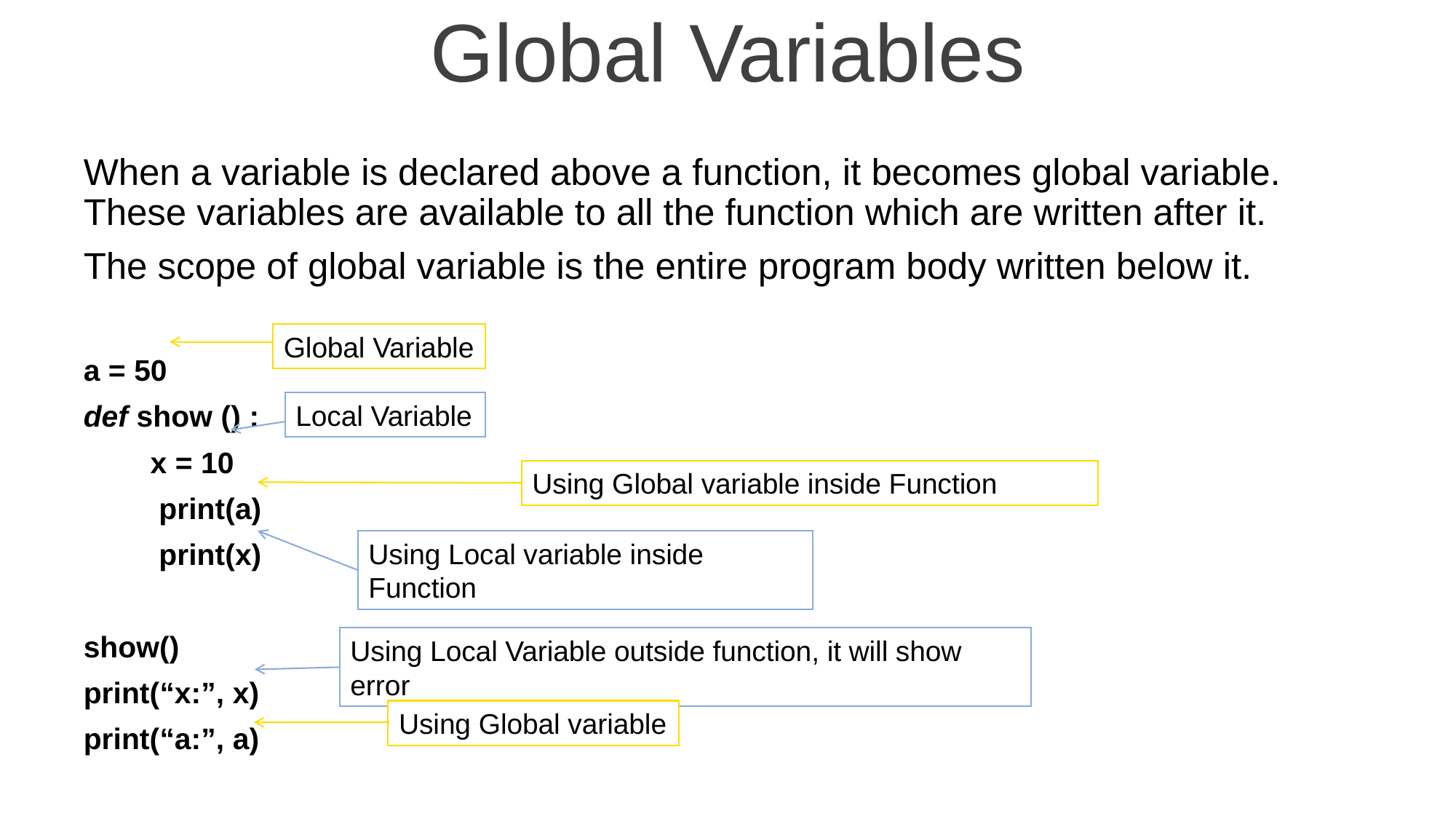

# Global Variables
When a variable is declared above a function, it becomes global variable. These variables are available to all the function which are written after it.
The scope of global variable is the entire program body written below it.

a = 50
def show () :
        x = 10
         print(a)
         print(x)

show()
print(“x:”, x)
print(“a:”, a)
Global Variable
Local Variable
Using Global variable inside Function
Using Local variable inside Function
Using Local Variable outside function, it will show error
Using Global variable